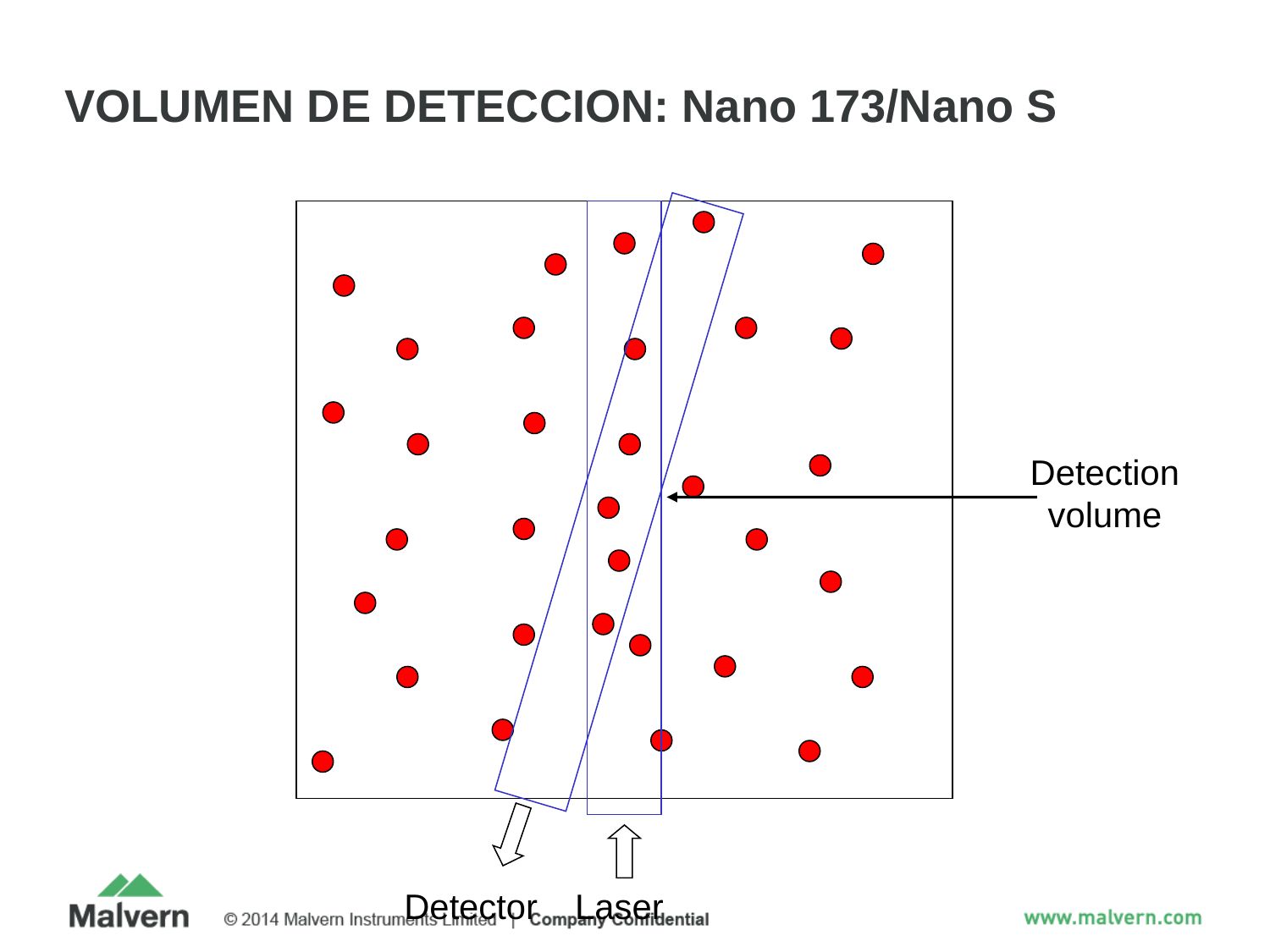

# VOLUMEN DE DETECCION: Nano 173/Nano S

Detection
volume

Detector
Laser